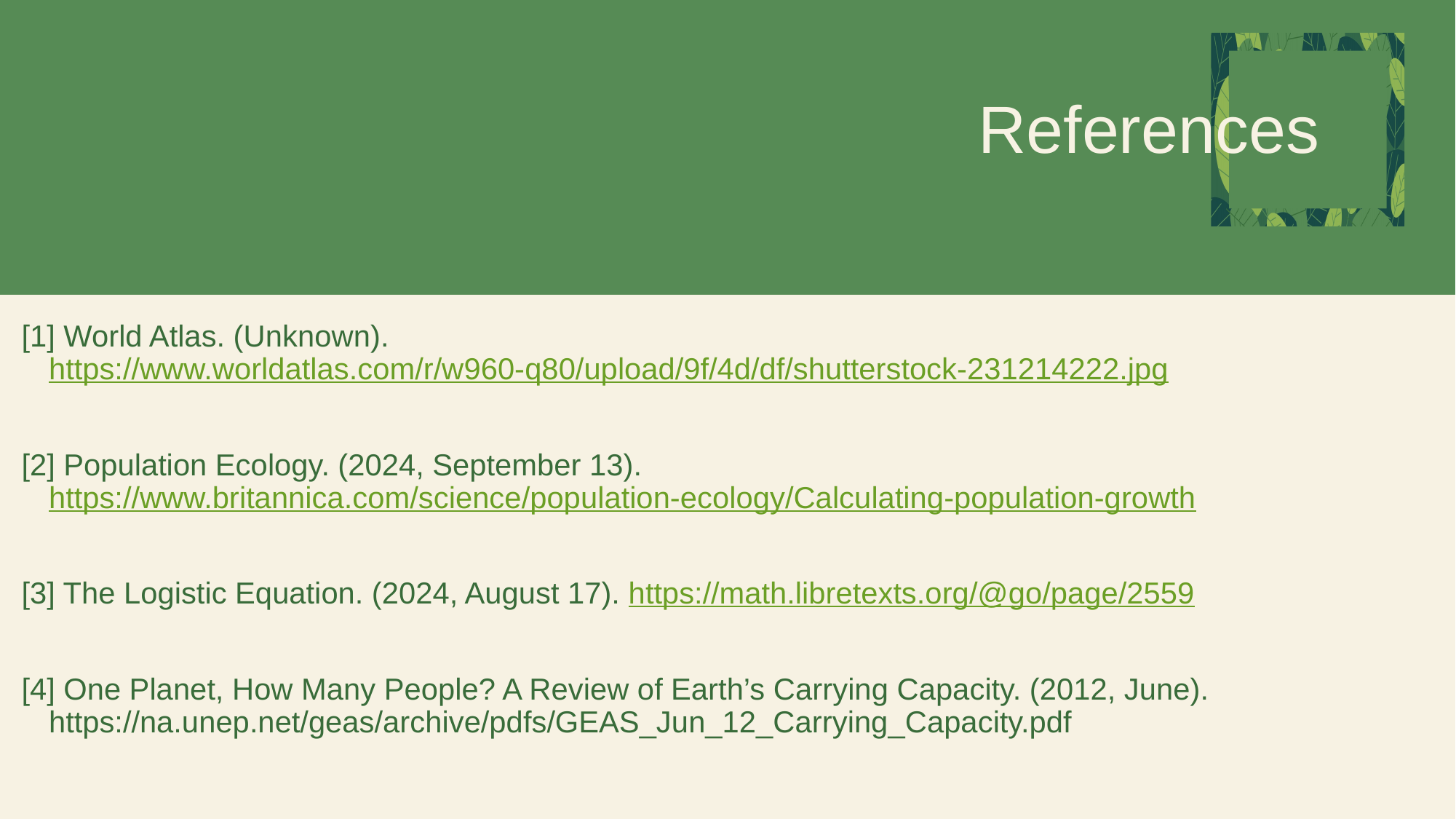

References
[1] World Atlas. (Unknown). https://www.worldatlas.com/r/w960-q80/upload/9f/4d/df/shutterstock-231214222.jpg

[2] Population Ecology. (2024, September 13). https://www.britannica.com/science/population-ecology/Calculating-population-growth

[3] The Logistic Equation. (2024, August 17). https://math.libretexts.org/@go/page/2559

[4] One Planet, How Many People? A Review of Earth’s Carrying Capacity. (2012, June). https://na.unep.net/geas/archive/pdfs/GEAS_Jun_12_Carrying_Capacity.pdf